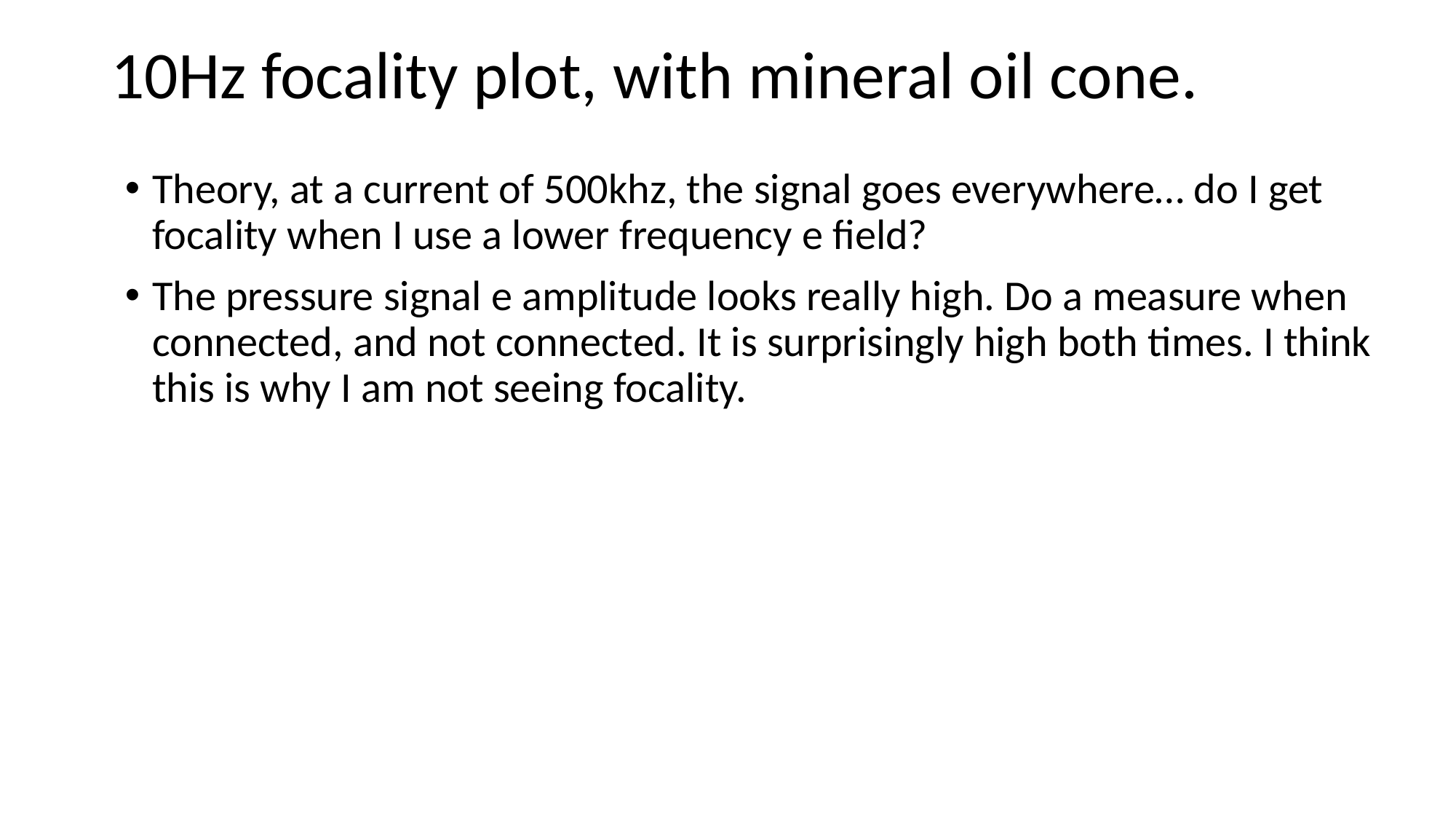

# 10Hz focality plot, with mineral oil cone.
Theory, at a current of 500khz, the signal goes everywhere… do I get focality when I use a lower frequency e field?
The pressure signal e amplitude looks really high. Do a measure when connected, and not connected. It is surprisingly high both times. I think this is why I am not seeing focality.